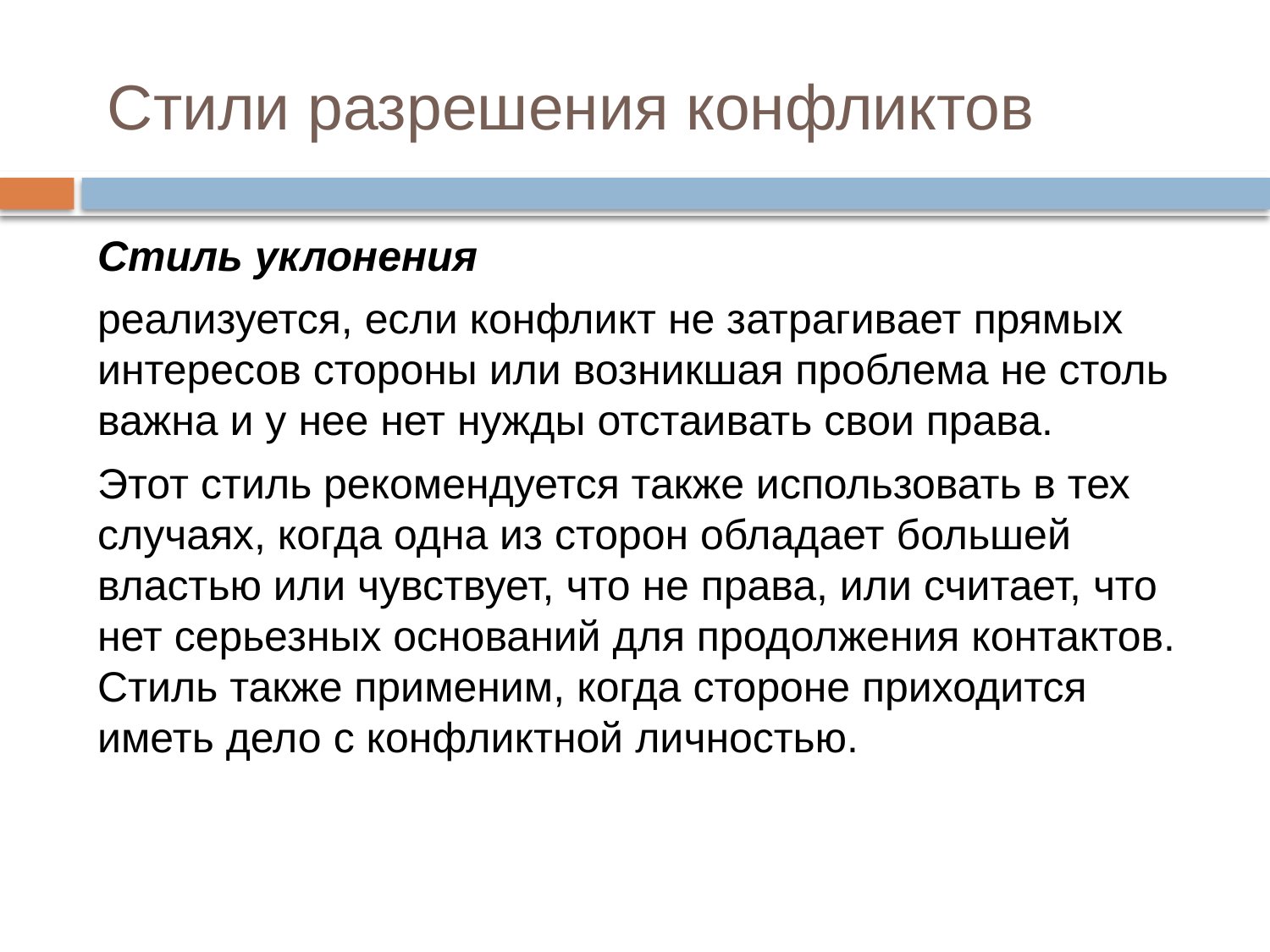

# Стили разрешения конфликтов
Стиль уклонения
реализуется, если конфликт не затрагивает прямых интересов стороны или возникшая проблема не столь важна и у нее нет нужды отстаивать свои права.
Этот стиль рекомендуется также использовать в тех случаях, когда одна из сторон обладает большей властью или чувствует, что не права, или считает, что нет серьезных оснований для продолжения контактов. Стиль также применим, когда стороне приходится иметь дело с конфликтной личностью.